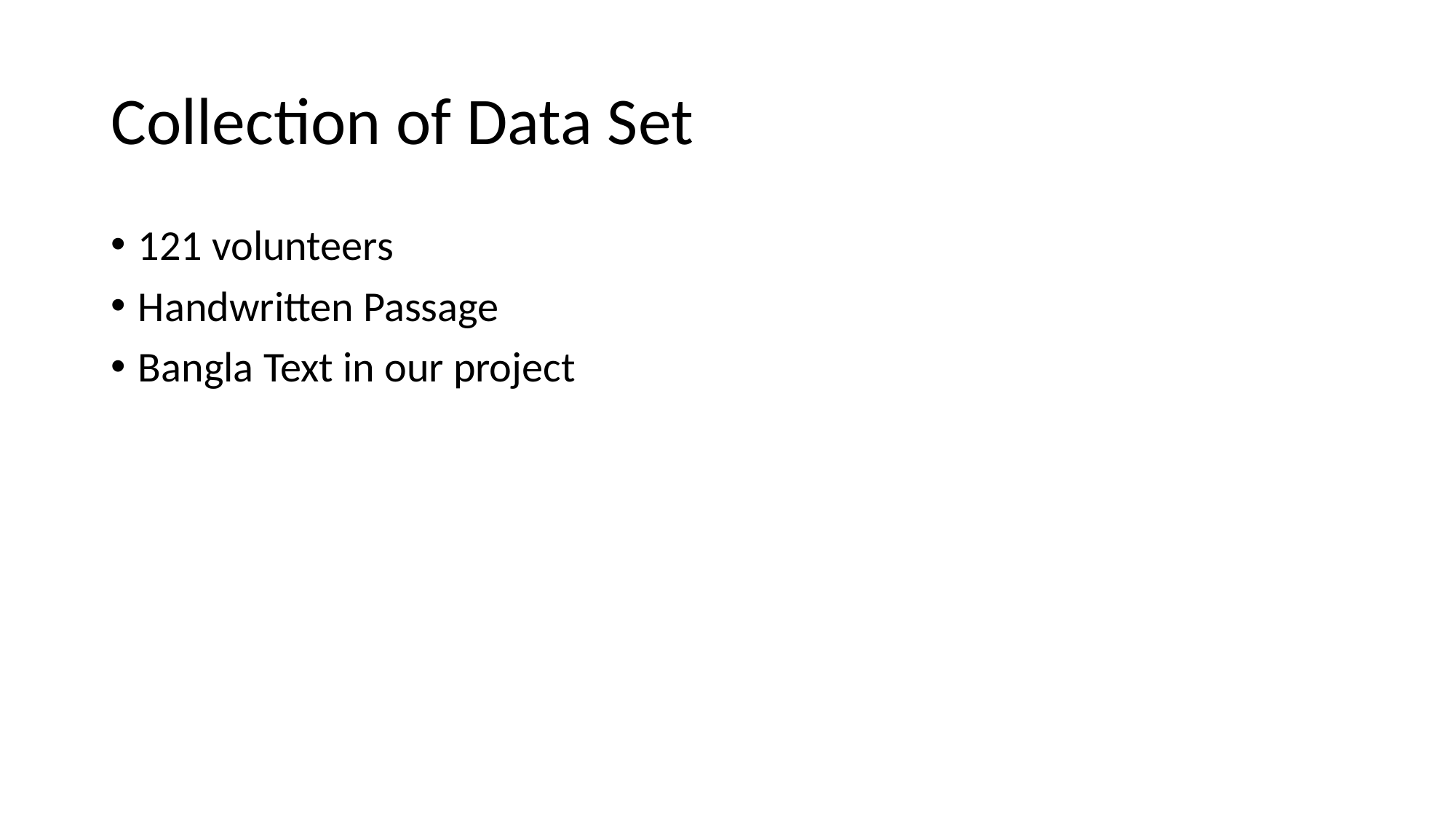

# Collection of Data Set
121 volunteers
Handwritten Passage
Bangla Text in our project